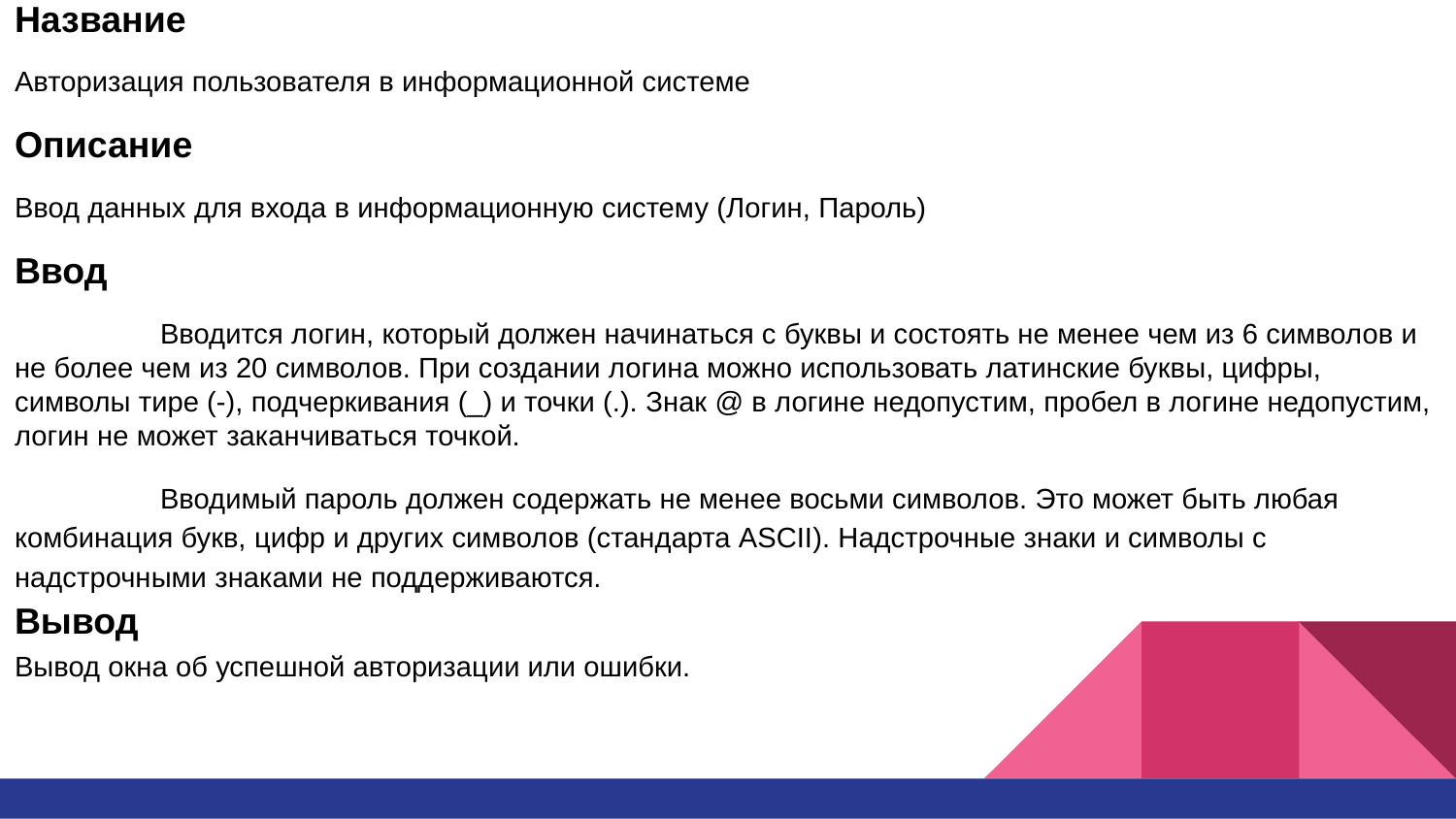

Название
Авторизация пользователя в информационной системе
Описание
Ввод данных для входа в информационную систему (Логин, Пароль)
Ввод
          	Вводится логин, который должен начинаться с буквы и состоять не менее чем из 6 символов и не более чем из 20 символов. При создании логина можно использовать латинские буквы, цифры, символы тире (-), подчеркивания (_) и точки (.). Знак @ в логине недопустим, пробел в логине недопустим, логин не может заканчиваться точкой.
         	Вводимый пароль должен содержать не менее восьми символов. Это может быть любая комбинация букв, цифр и других символов (стандарта ASCII). Надстрочные знаки и символы с надстрочными знаками не поддерживаются.
Вывод
Вывод окна об успешной авторизации или ошибки.